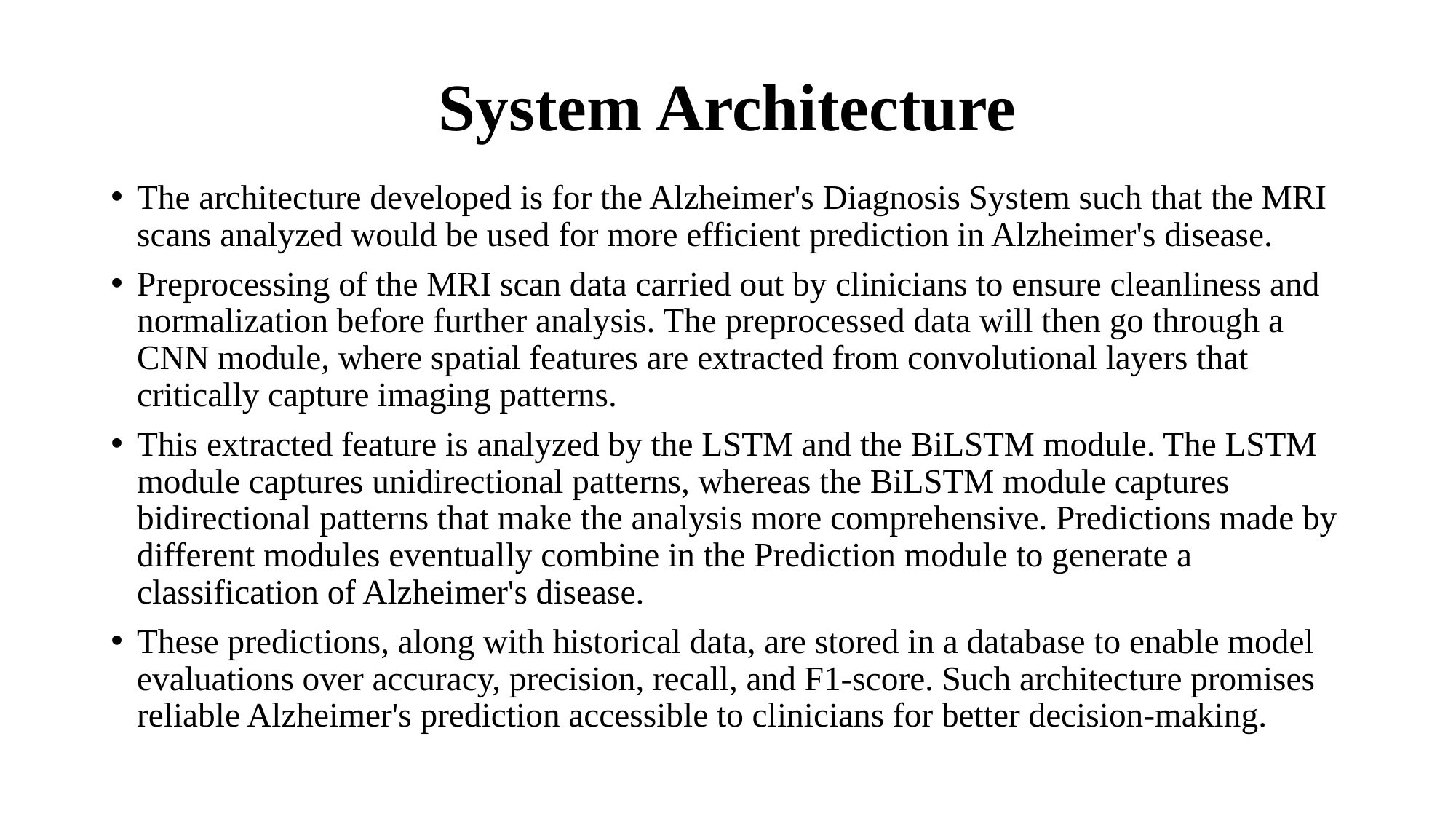

# System Architecture
The architecture developed is for the Alzheimer's Diagnosis System such that the MRI scans analyzed would be used for more efficient prediction in Alzheimer's disease.
Preprocessing of the MRI scan data carried out by clinicians to ensure cleanliness and normalization before further analysis. The preprocessed data will then go through a CNN module, where spatial features are extracted from convolutional layers that critically capture imaging patterns.
This extracted feature is analyzed by the LSTM and the BiLSTM module. The LSTM module captures unidirectional patterns, whereas the BiLSTM module captures bidirectional patterns that make the analysis more comprehensive. Predictions made by different modules eventually combine in the Prediction module to generate a classification of Alzheimer's disease.
These predictions, along with historical data, are stored in a database to enable model evaluations over accuracy, precision, recall, and F1-score. Such architecture promises reliable Alzheimer's prediction accessible to clinicians for better decision-making.